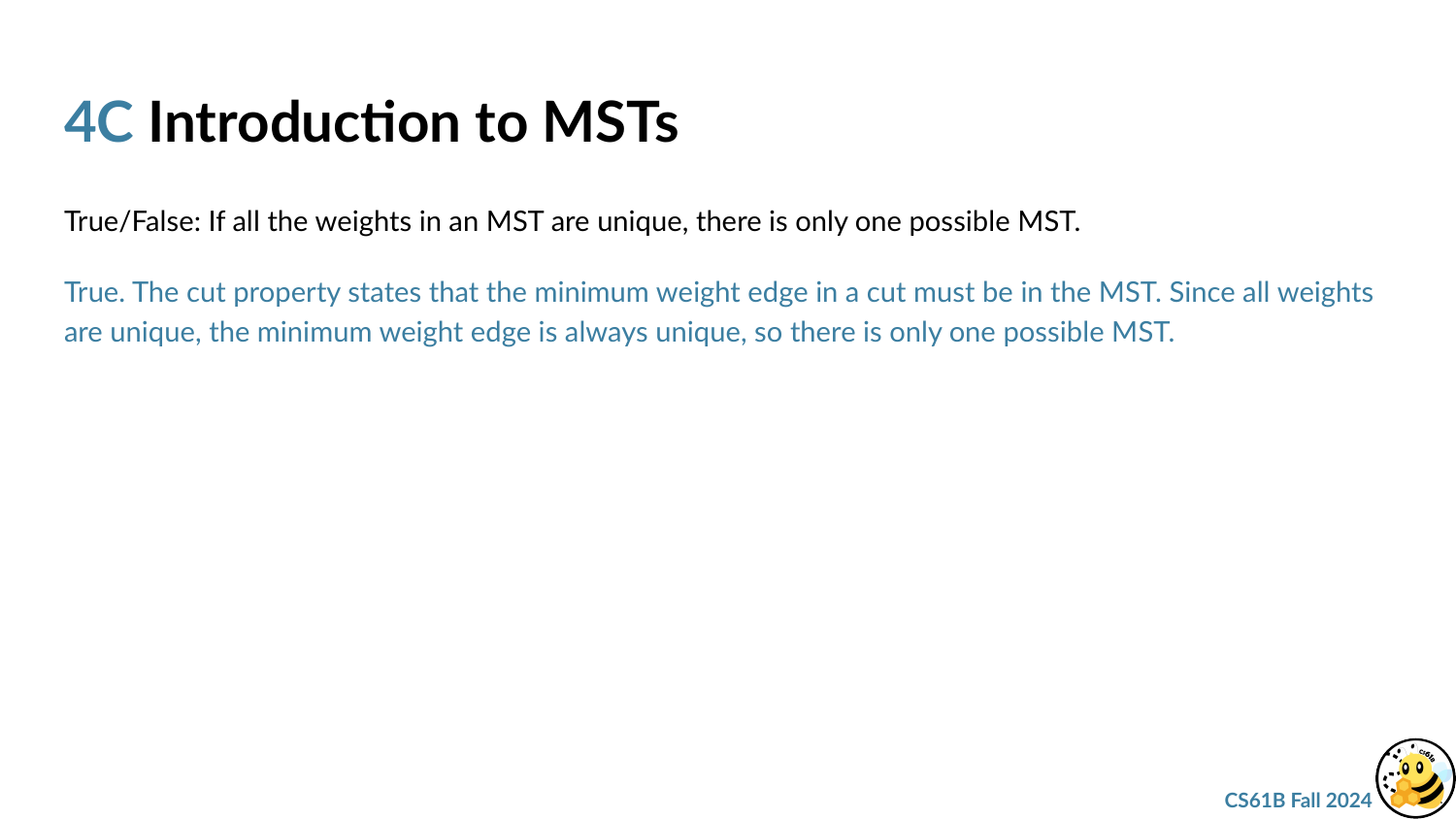

# 4C Introduction to MSTs
True/False: If all the weights in an MST are unique, there is only one possible MST.
True. The cut property states that the minimum weight edge in a cut must be in the MST. Since all weights are unique, the minimum weight edge is always unique, so there is only one possible MST.